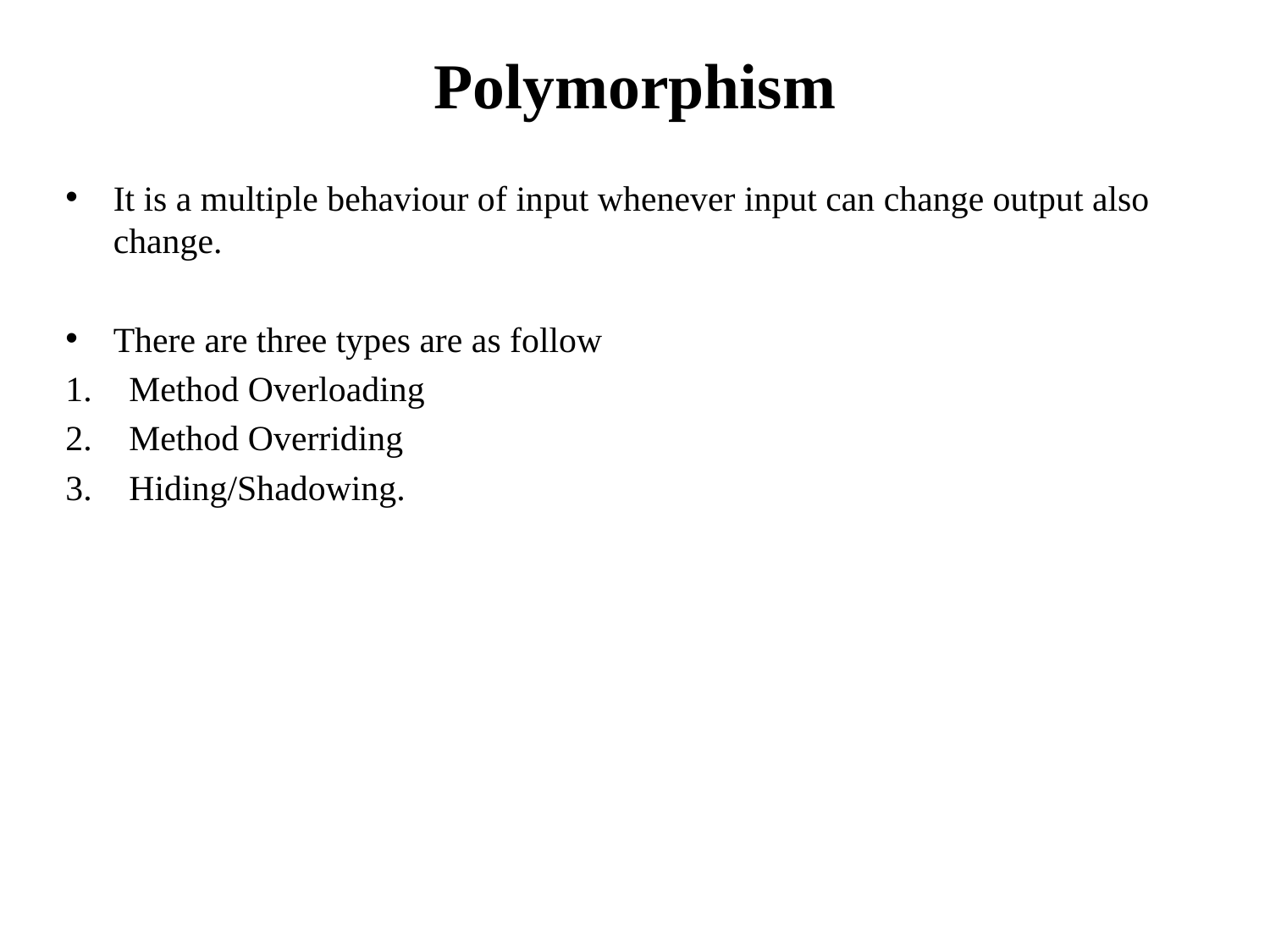

# Polymorphism
It is a multiple behaviour of input whenever input can change output also change.

There are three types are as follow
Method Overloading
Method Overriding
Hiding/Shadowing.